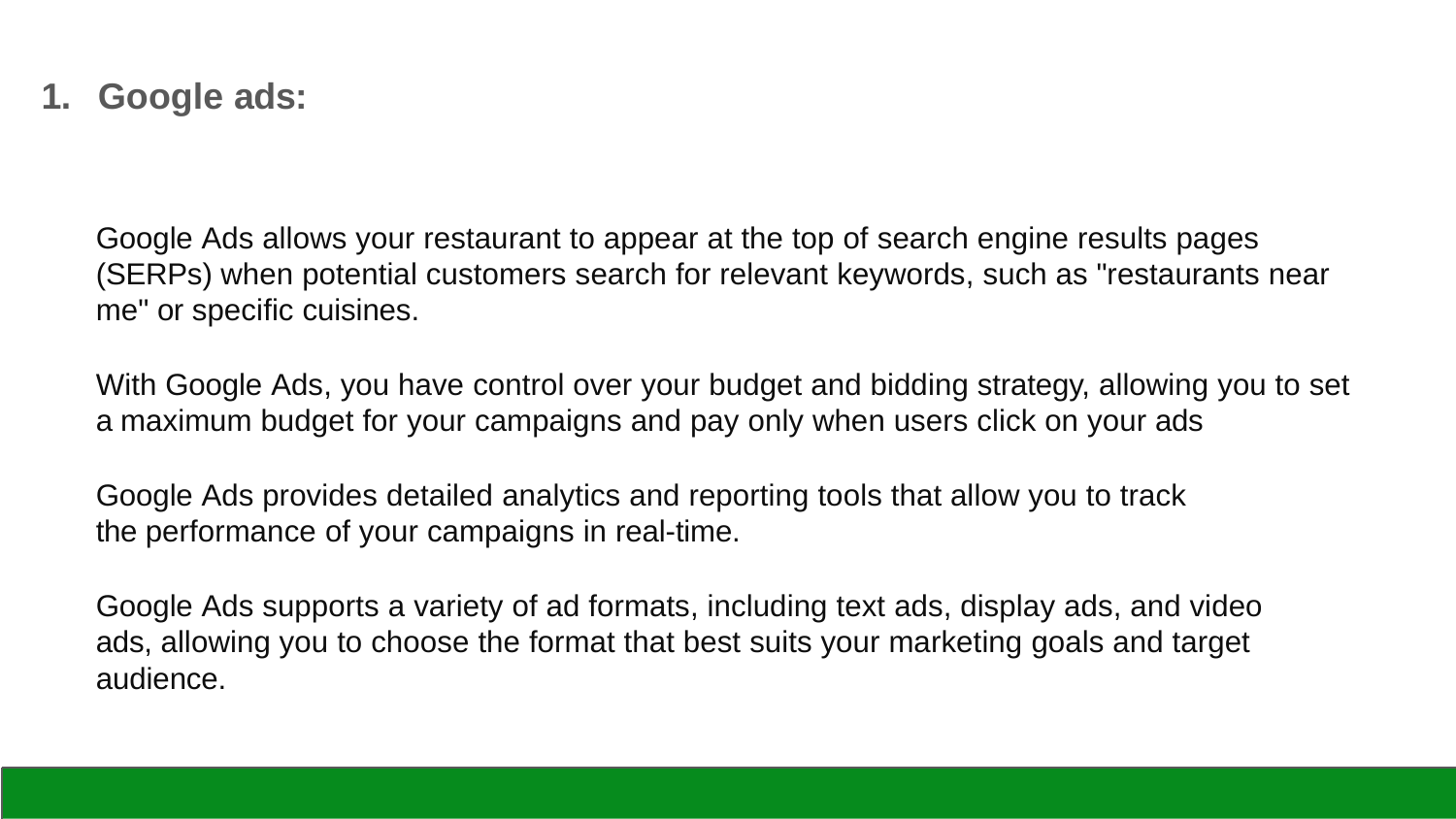

# 1.	Google ads:
Google Ads allows your restaurant to appear at the top of search engine results pages (SERPs) when potential customers search for relevant keywords, such as "restaurants near me" or specific cuisines.

With Google Ads, you have control over your budget and bidding strategy, allowing you to set a maximum budget for your campaigns and pay only when users click on your ads

Google Ads provides detailed analytics and reporting tools that allow you to track the performance of your campaigns in real-time.

Google Ads supports a variety of ad formats, including text ads, display ads, and video ads, allowing you to choose the format that best suits your marketing goals and target audience.